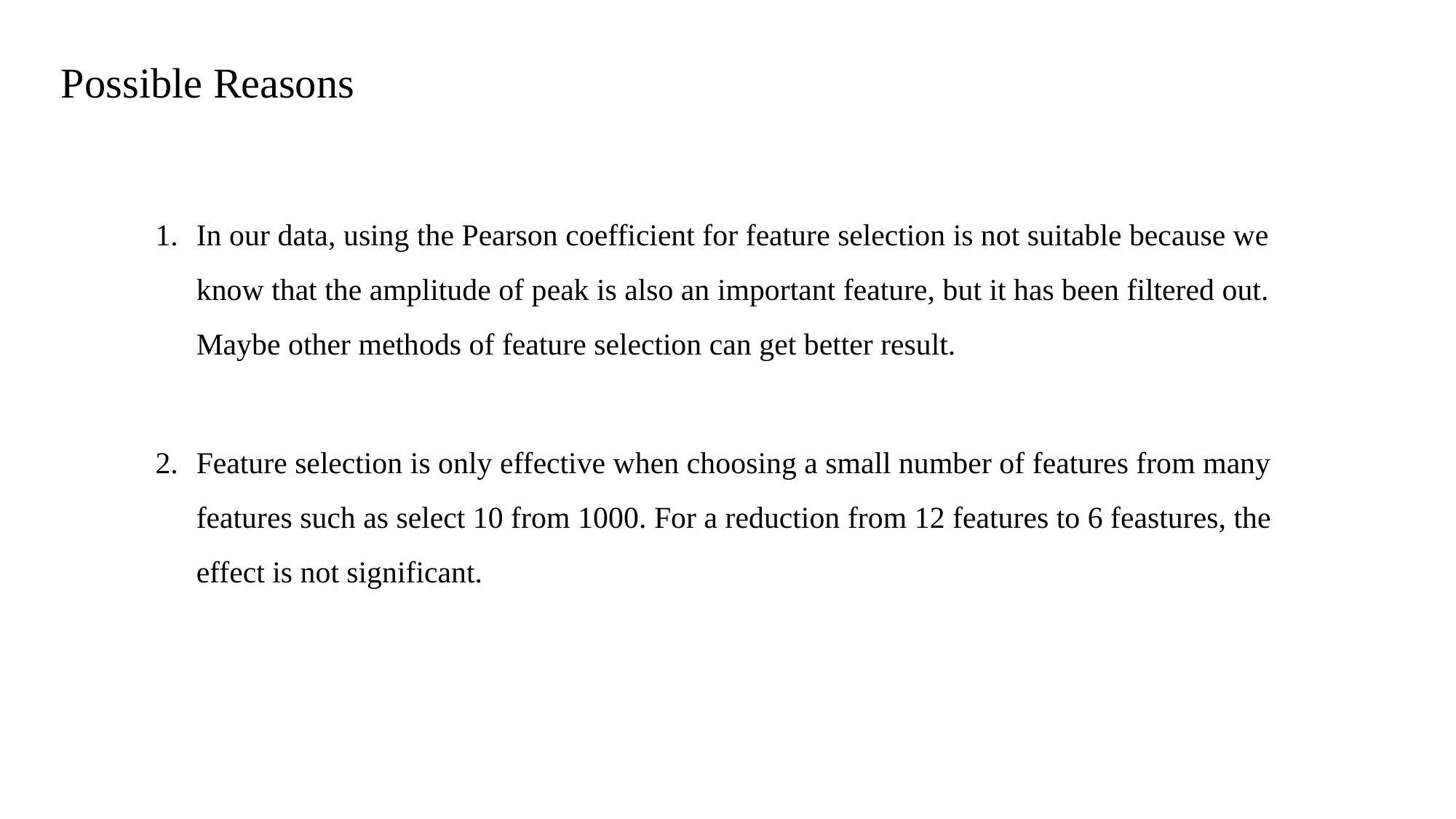

Possible Reasons
In our data, using the Pearson coefficient for feature selection is not suitable because we know that the amplitude of peak is also an important feature, but it has been filtered out. Maybe other methods of feature selection can get better result.
Feature selection is only effective when choosing a small number of features from many features such as select 10 from 1000. For a reduction from 12 features to 6 feastures, the effect is not significant.